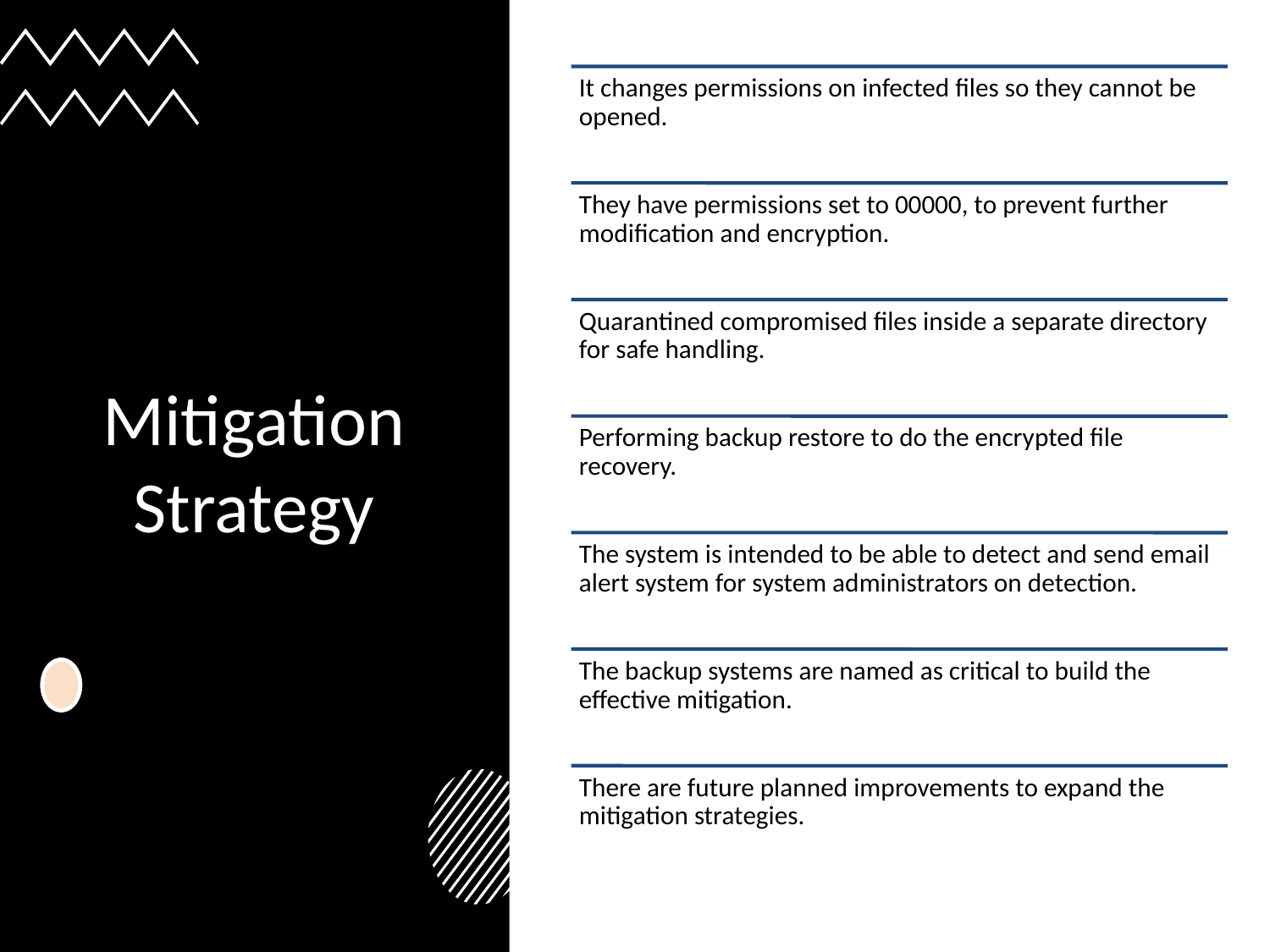

It changes permissions on infected files so they cannot be opened.
They have permissions set to 00000, to prevent further modification and encryption.
Quarantined compromised files inside a separate directory for safe handling.
Performing backup restore to do the encrypted file recovery.
The system is intended to be able to detect and send email alert system for system administrators on detection.
The backup systems are named as critical to build the effective mitigation.
There are future planned improvements to expand the mitigation strategies.
# Mitigation Strategy